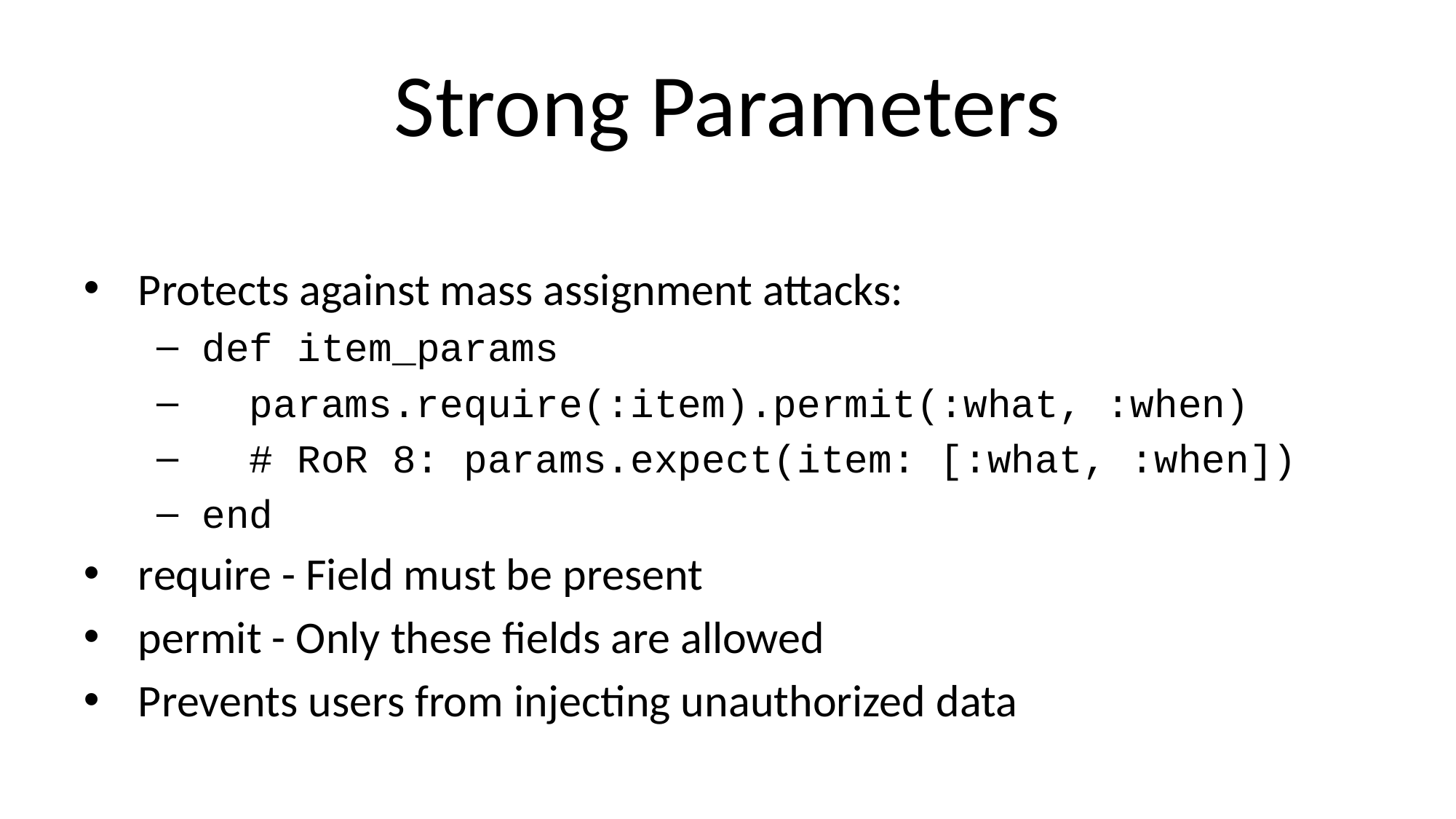

# Strong Parameters

Protects against mass assignment attacks:
def item_params
  params.require(:item).permit(:what, :when)
  # RoR 8: params.expect(item: [:what, :when])
end
require - Field must be present
permit - Only these fields are allowed
Prevents users from injecting unauthorized data